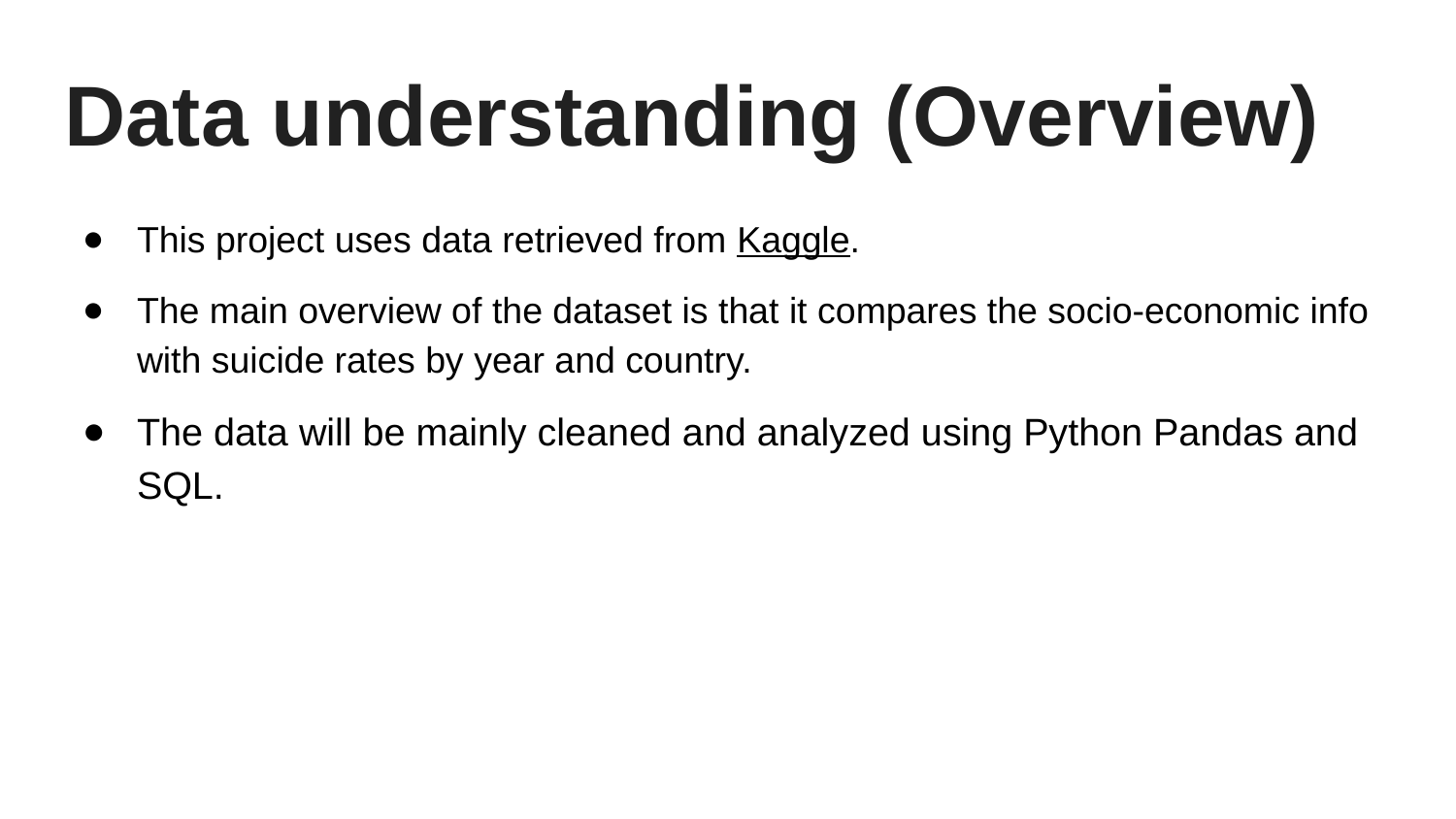

# Data understanding (Overview)
This project uses data retrieved from Kaggle.
The main overview of the dataset is that it compares the socio-economic info with suicide rates by year and country.
The data will be mainly cleaned and analyzed using Python Pandas and SQL.